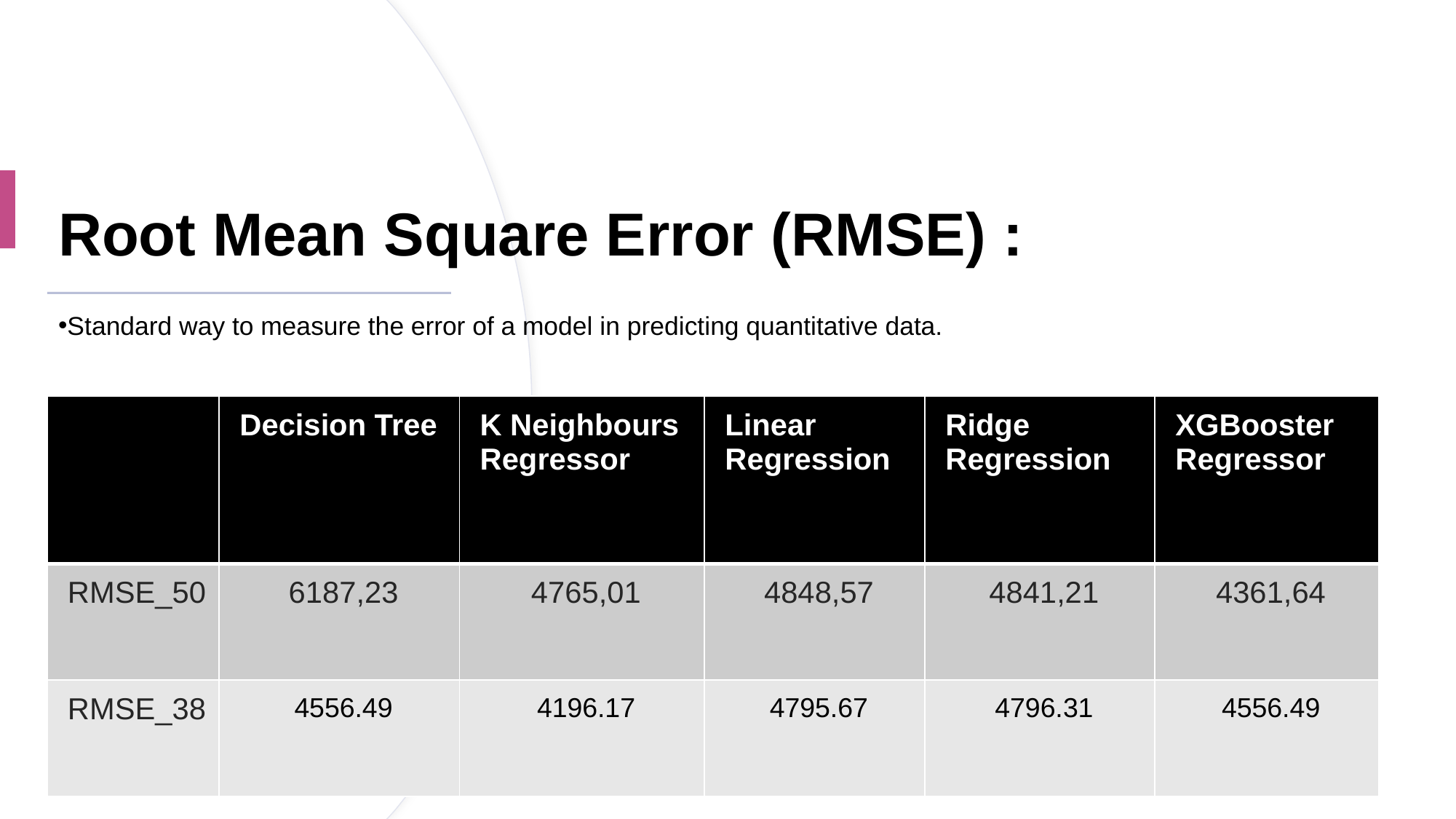

# Root Mean Square Error (RMSE) :

Standard way to measure the error of a model in predicting quantitative data.
|  | Decision Tree | K Neighbours Regressor | Linear Regression | Ridge Regression | XGBooster Regressor |
| --- | --- | --- | --- | --- | --- |
| RMSE\_50 | 6187,23 | 4765,01 | 4848,57 | 4841,21 | 4361,64 |
| RMSE\_38 | 4556.49 | 4196.17 | 4795.67 | 4796.31 | 4556.49 |